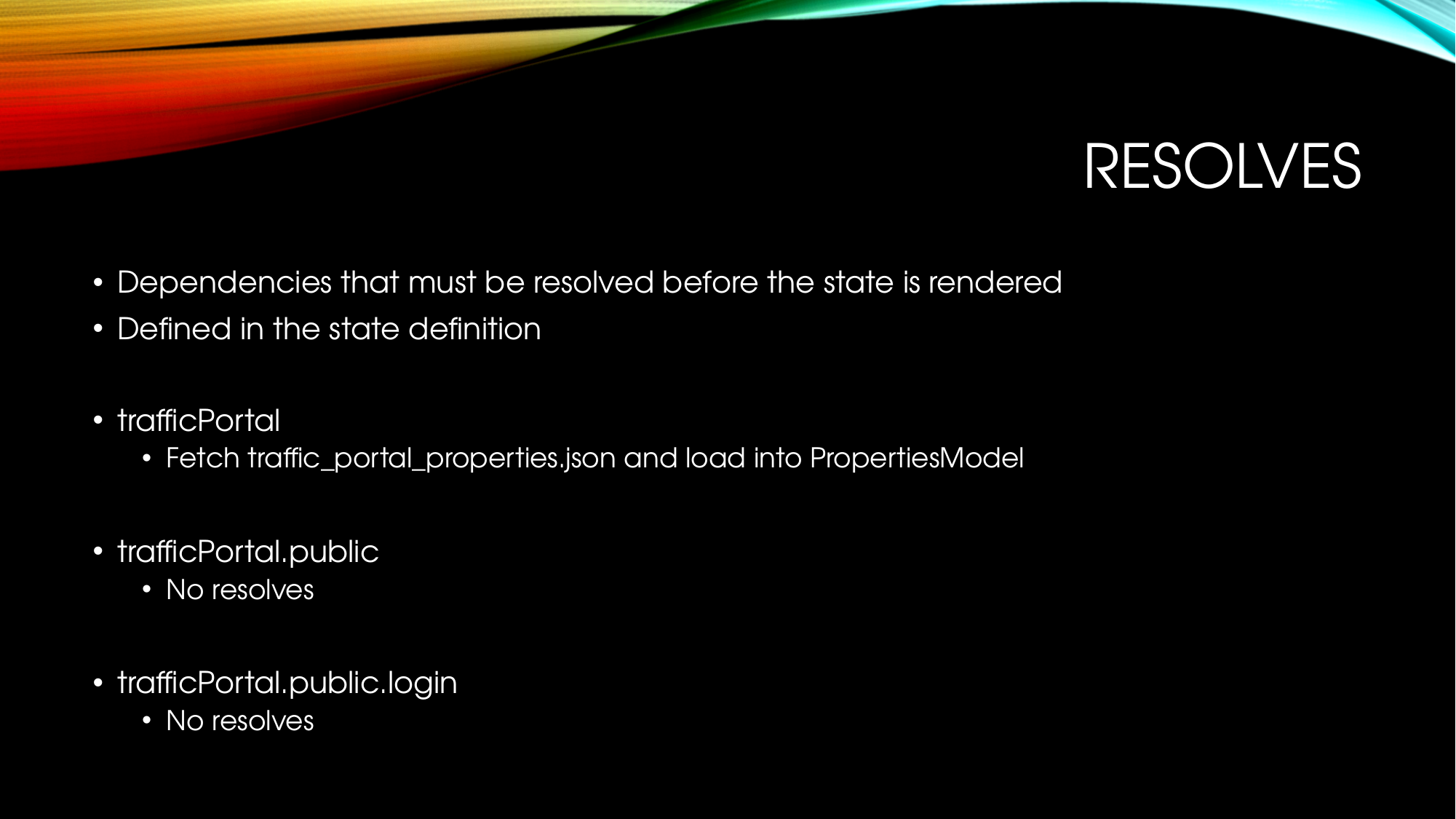

# resolves
Dependencies that must be resolved before the state is rendered
Defined in the state definition

trafficPortal
Fetch traffic_portal_properties.json and load into PropertiesModel

trafficPortal.public
No resolves

trafficPortal.public.login
No resolves